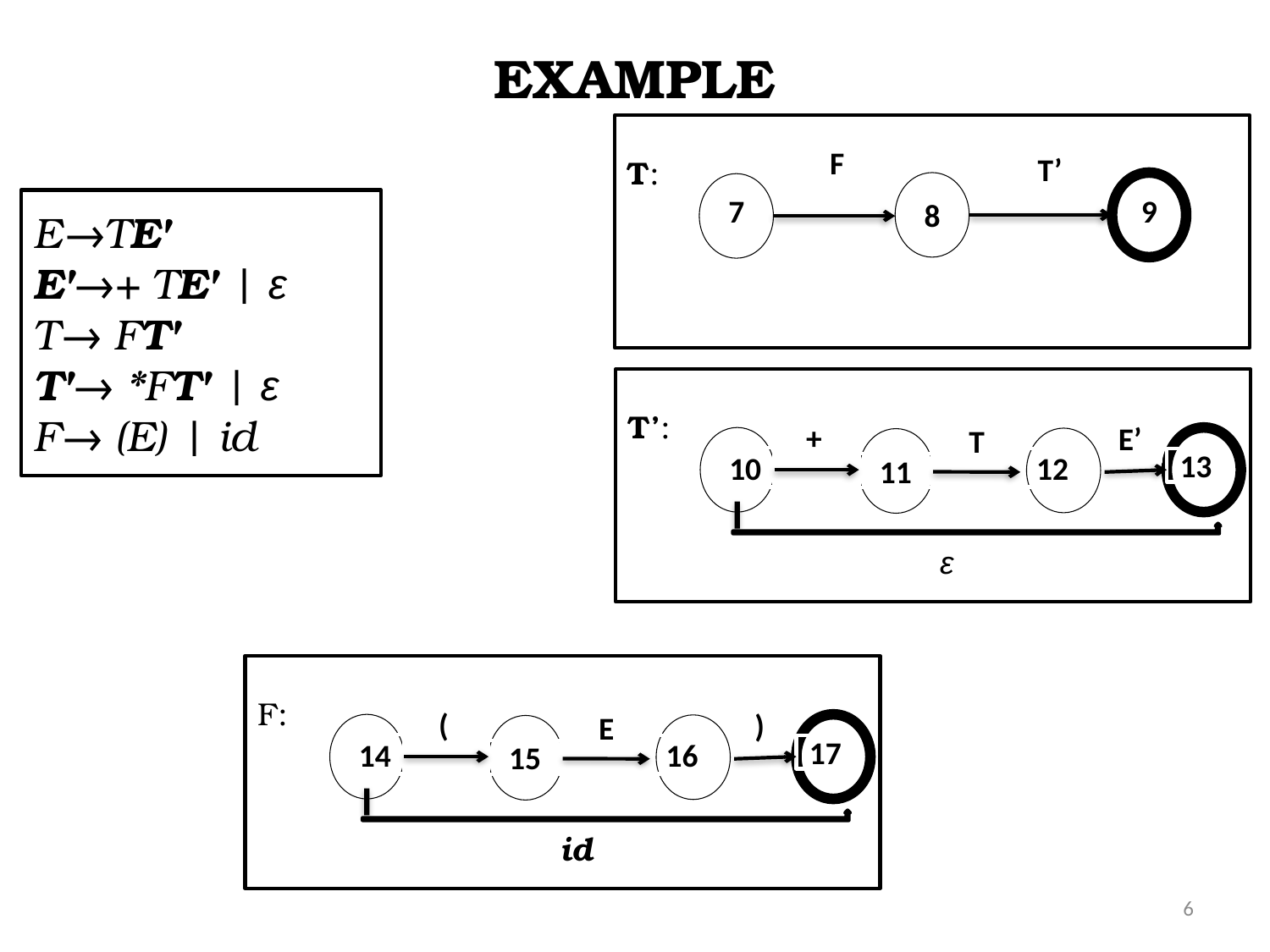

# EXAMPLE

F
T’
T:

7
9
8
E→TE'
E'→+ TE' | ε
T→ FT'
T'→ *FT' | ε
F→ (E) | id

T’:
E’
+

10
13
11
T

12

ε

F:
)
(

14
17
15
E

16

id
6